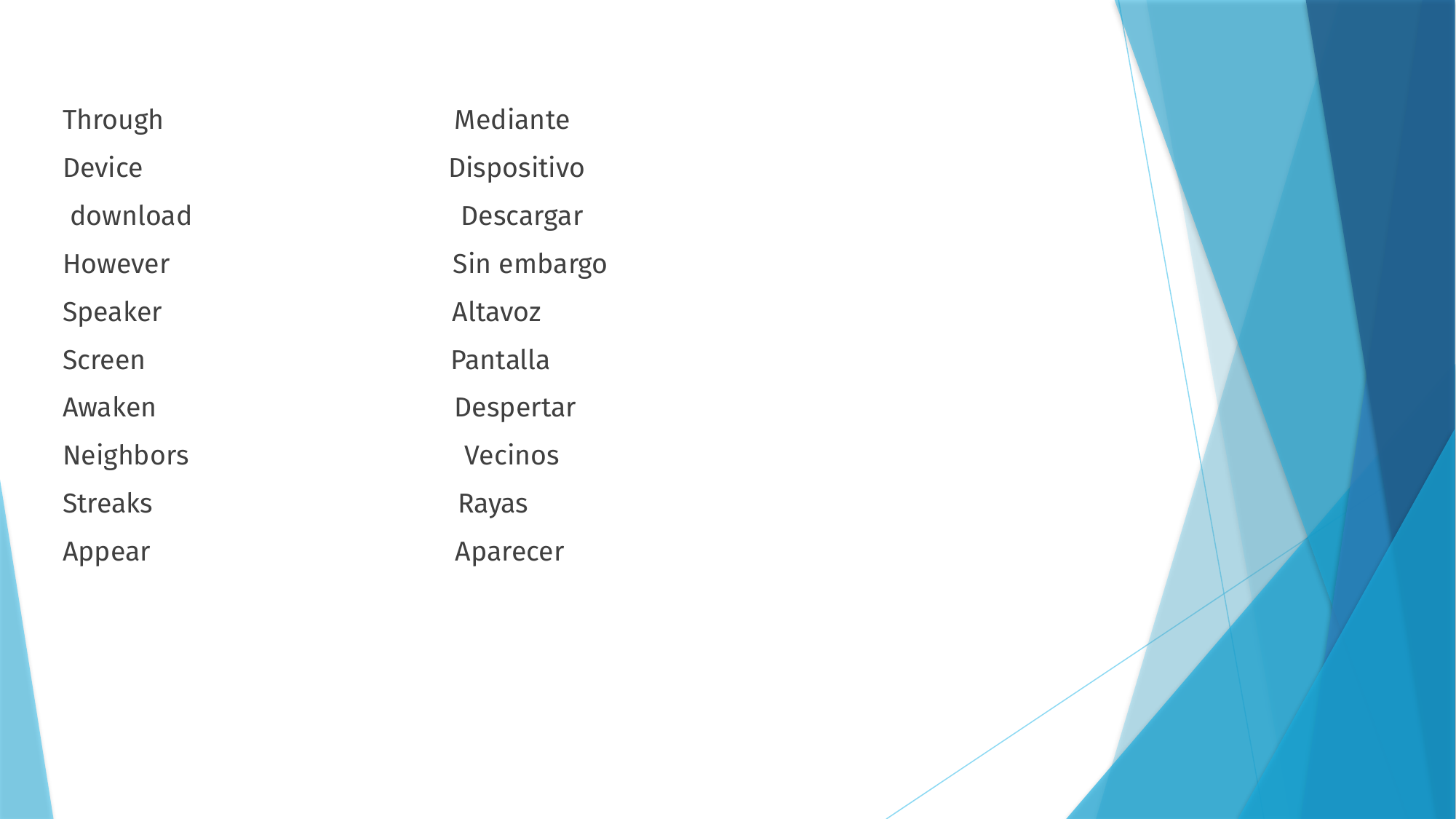

Through                                        Mediante
Device                                          Dispositivo
 download                                     Descargar
However                                       Sin embargo
Speaker                                        Altavoz
Screen                                          Pantalla
Awaken                                         Despertar
Neighbors                                      Vecinos
Streaks                                          Rayas
Appear                                          Aparecer